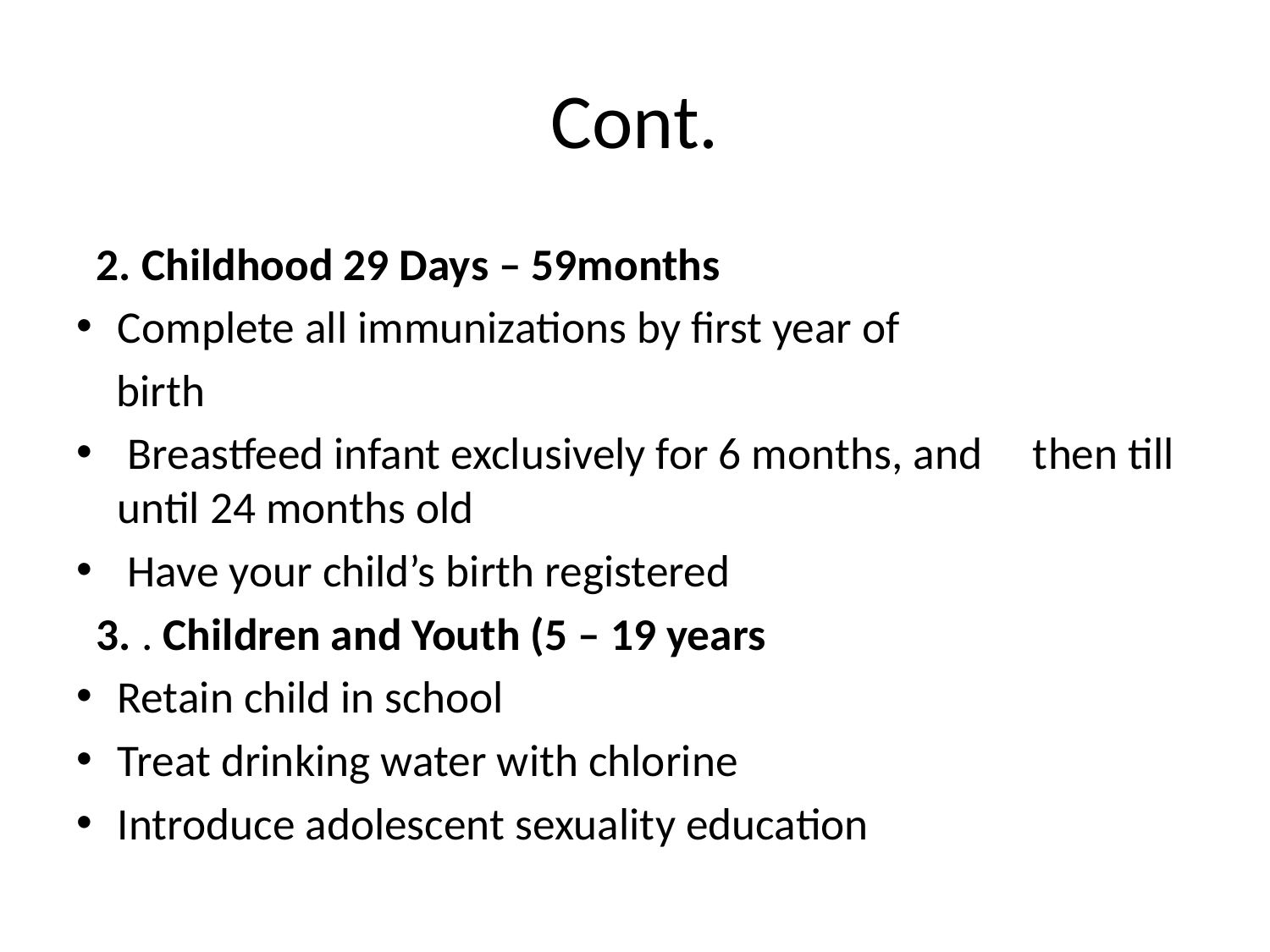

# Cont.
  2. Childhood 29 Days – 59months
Complete all immunizations by first year of
    birth
 Breastfeed infant exclusively for 6 months, and     then till until 24 months old
 Have your child’s birth registered
  3. . Children and Youth (5 – 19 years
Retain child in school
Treat drinking water with chlorine
Introduce adolescent sexuality education